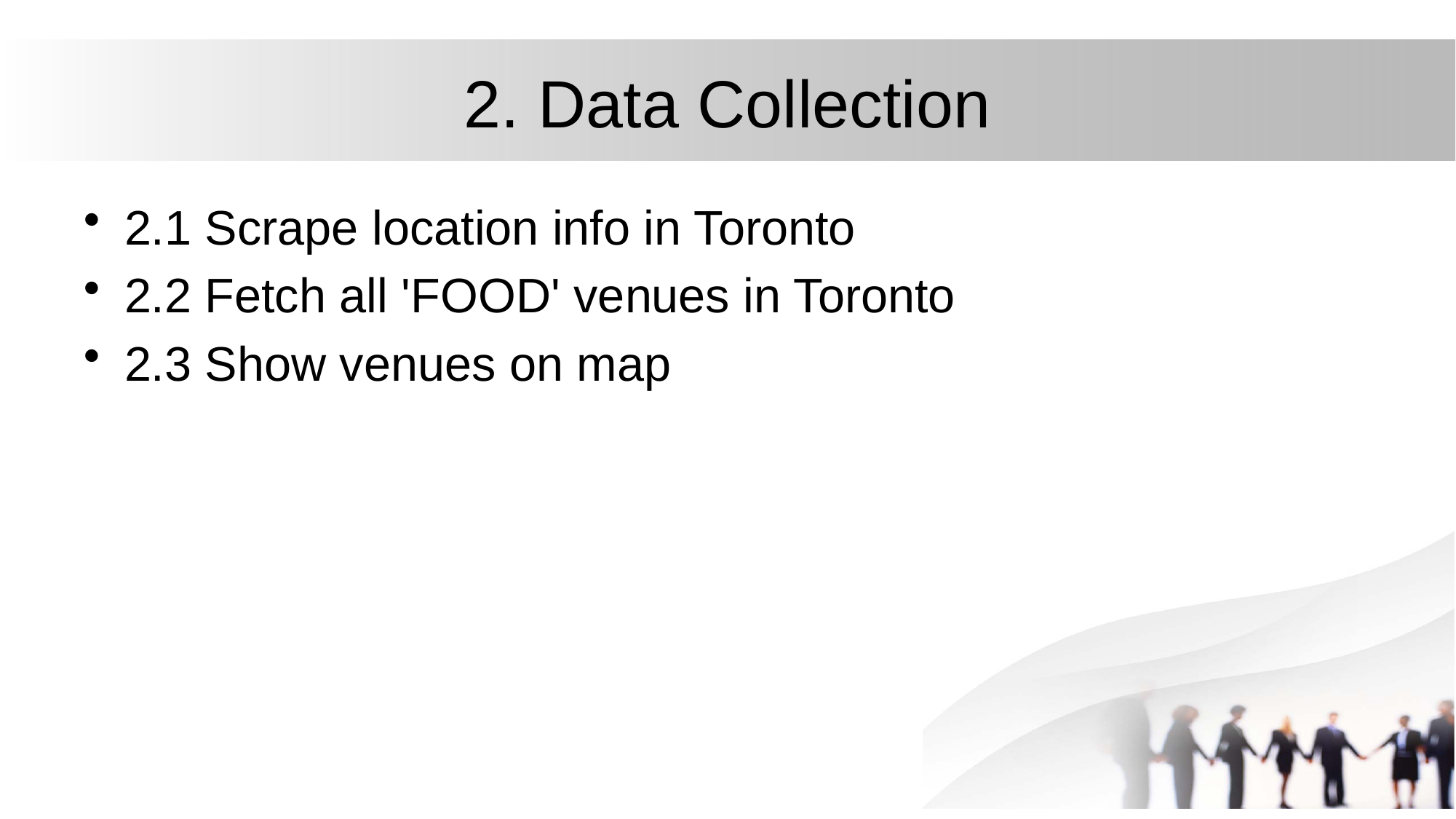

# 2. Data Collection
2.1 Scrape location info in Toronto
2.2 Fetch all 'FOOD' venues in Toronto
2.3 Show venues on map